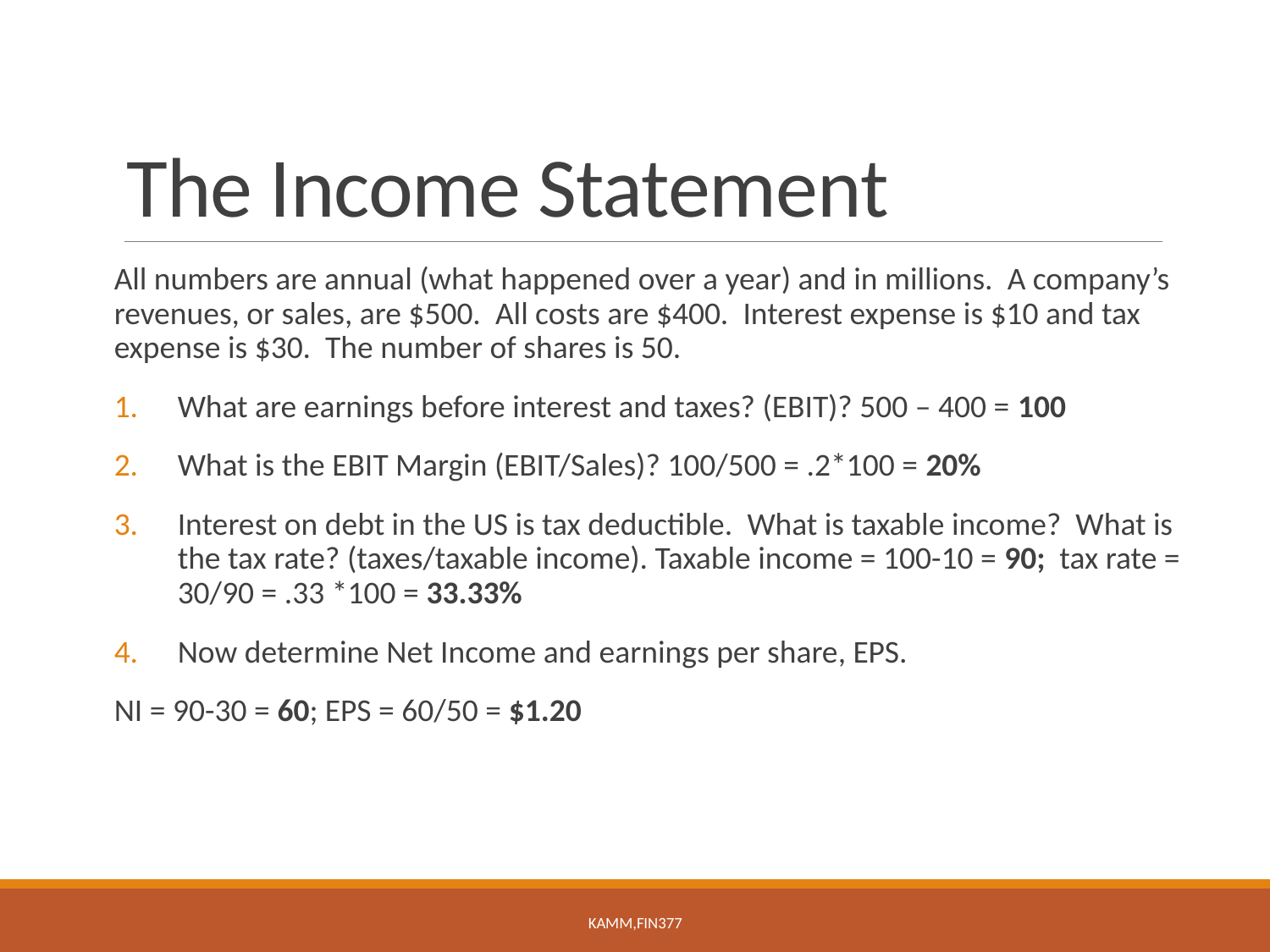

# The Income Statement
All numbers are annual (what happened over a year) and in millions.  A company’s revenues, or sales, are $500.  All costs are $400.  Interest expense is $10 and tax expense is $30.  The number of shares is 50.
What are earnings before interest and taxes? (EBIT)? 500 – 400 = 100
What is the EBIT Margin (EBIT/Sales)? 100/500 = .2*100 = 20%
Interest on debt in the US is tax deductible.  What is taxable income?  What is the tax rate? (taxes/taxable income). Taxable income = 100-10 = 90;  tax rate = 30/90 = .33 *100 = 33.33%
Now determine Net Income and earnings per share, EPS.
NI = 90-30 = 60; EPS = 60/50 = $1.20

KAMM,FIN377